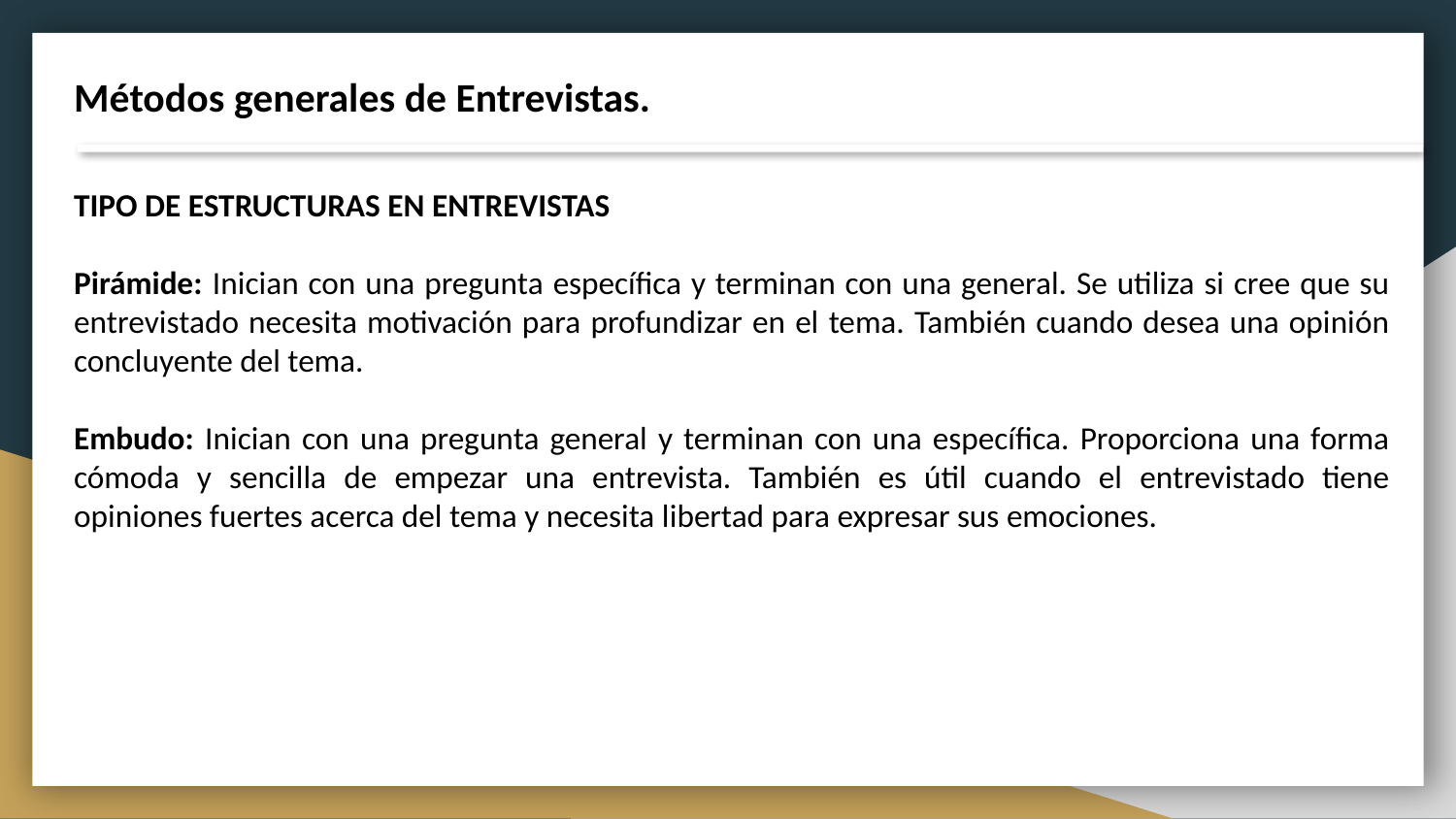

Métodos generales de Entrevistas.

TIPO DE ESTRUCTURAS EN ENTREVISTAS

Pirámide: Inician con una pregunta específica y terminan con una general. Se utiliza si cree que su entrevistado necesita motivación para profundizar en el tema. También cuando desea una opinión concluyente del tema.

Embudo: Inician con una pregunta general y terminan con una específica. Proporciona una forma cómoda y sencilla de empezar una entrevista. También es útil cuando el entrevistado tiene opiniones fuertes acerca del tema y necesita libertad para expresar sus emociones.